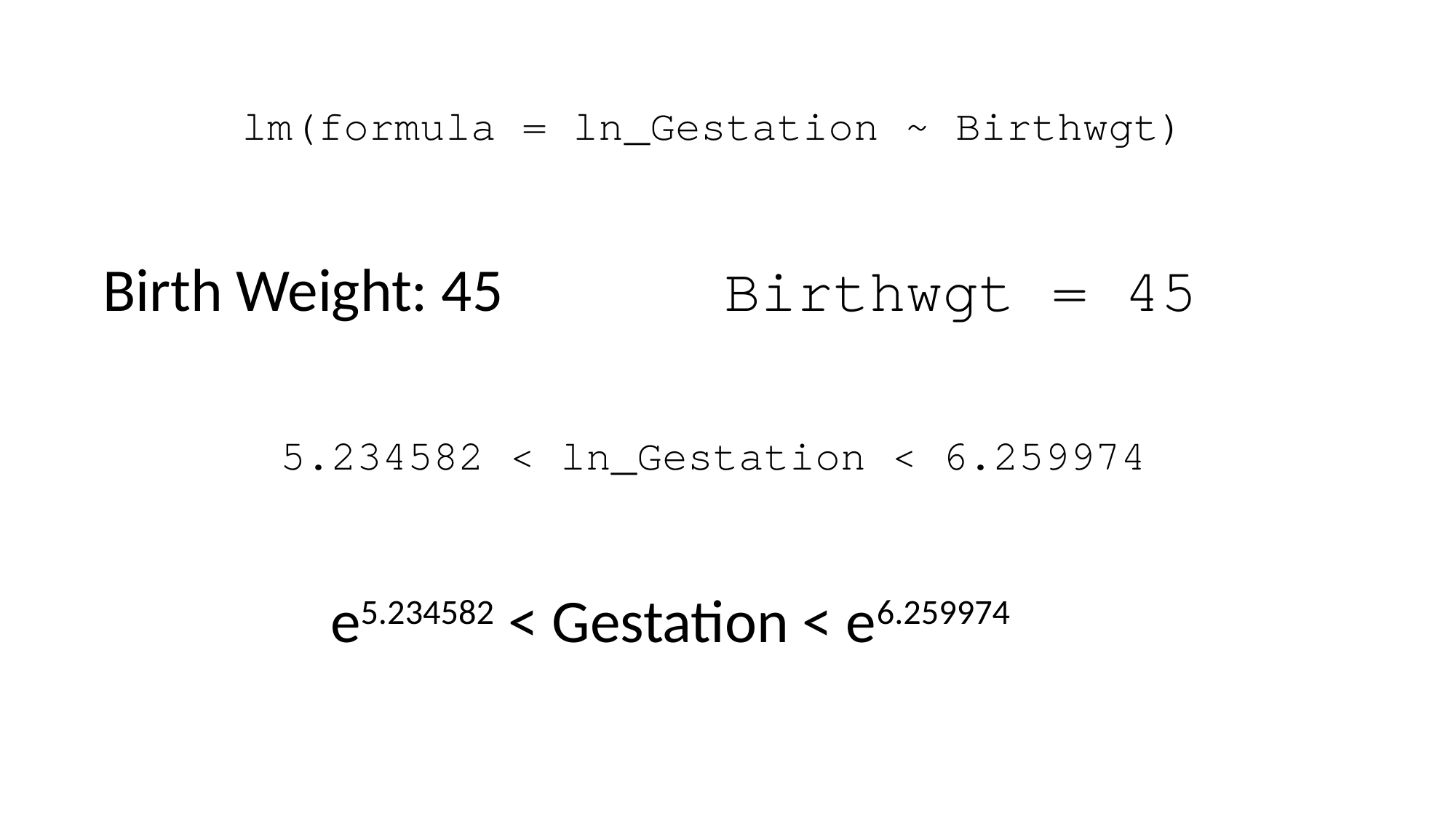

lm(formula = ln_Gestation ~ Birthwgt)
Birthwgt = 45
Birth Weight: 45
5.234582 < ln_Gestation < 6.259974
e5.234582 < Gestation < e6.259974